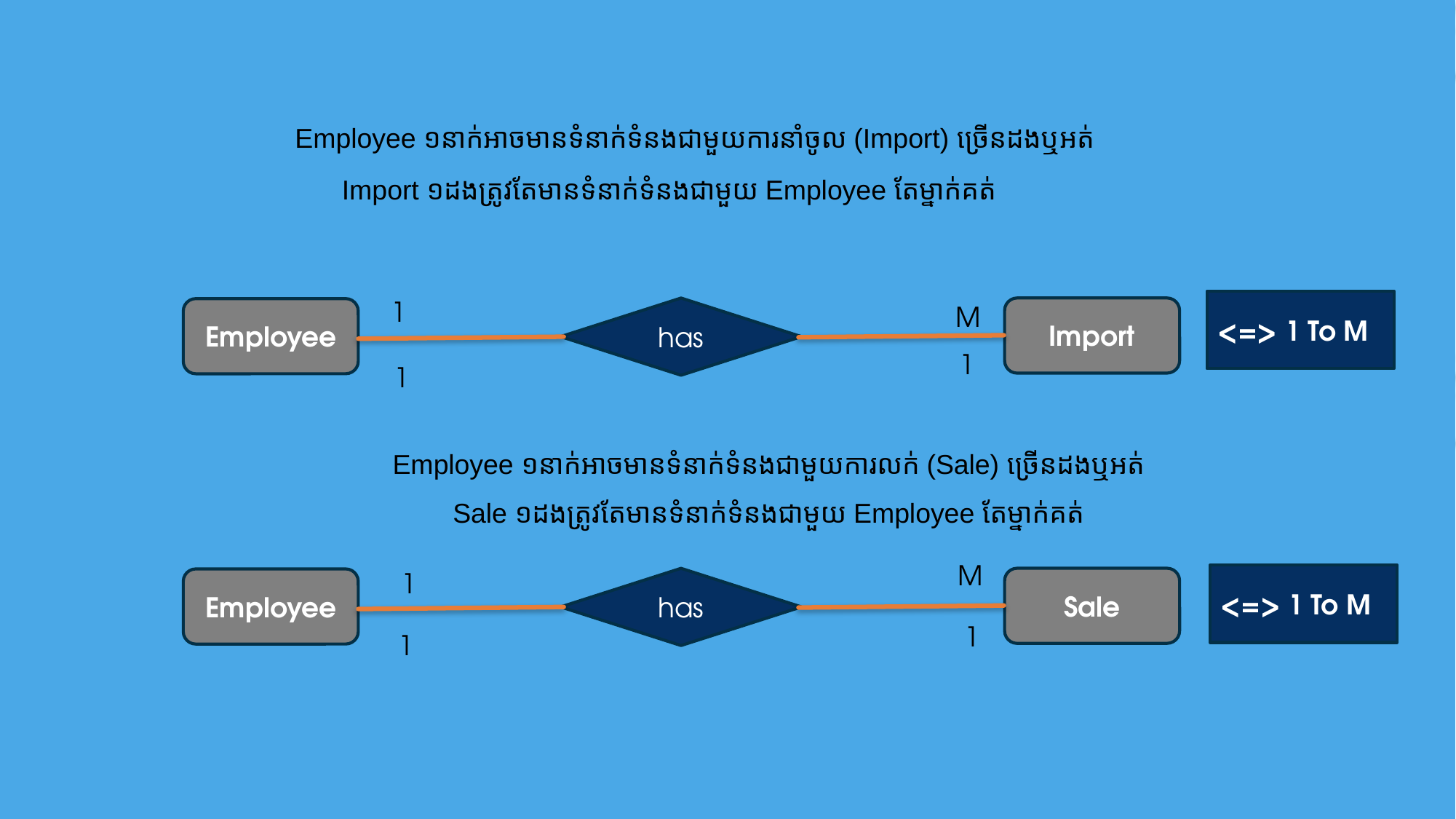

Employee ១នាក់អាចមានទំនាក់ទំនងជាមួយការនាំចូល (Import) ច្រើនដងឬអត់

Import ១ដងត្រូវតែមានទំនាក់ទំនងជាមួយ Employee តែម្នាក់គត់
1
<=> 1 To M
M
Import
has
Employee

1
1
Employee ១នាក់អាចមានទំនាក់ទំនងជាមួយការលក់ (Sale) ច្រើនដងឬអត់
Sale ១ដងត្រូវតែមានទំនាក់ទំនងជាមួយ Employee តែម្នាក់គត់

M
1
<=> 1 To M
Sale
has
Employee

1
1